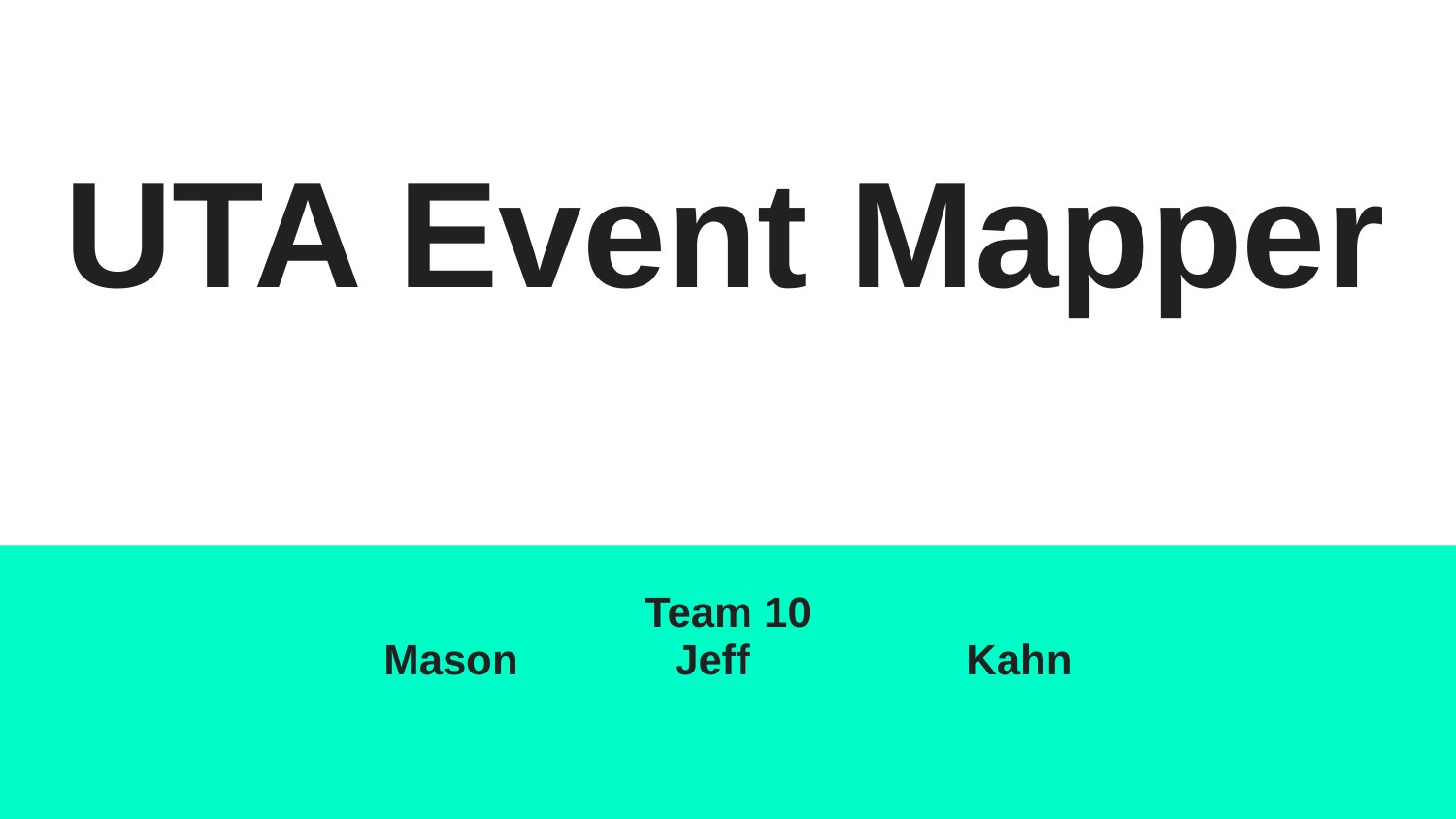

# UTA Event Mapper
Team 10
Mason		Jeff		Kahn